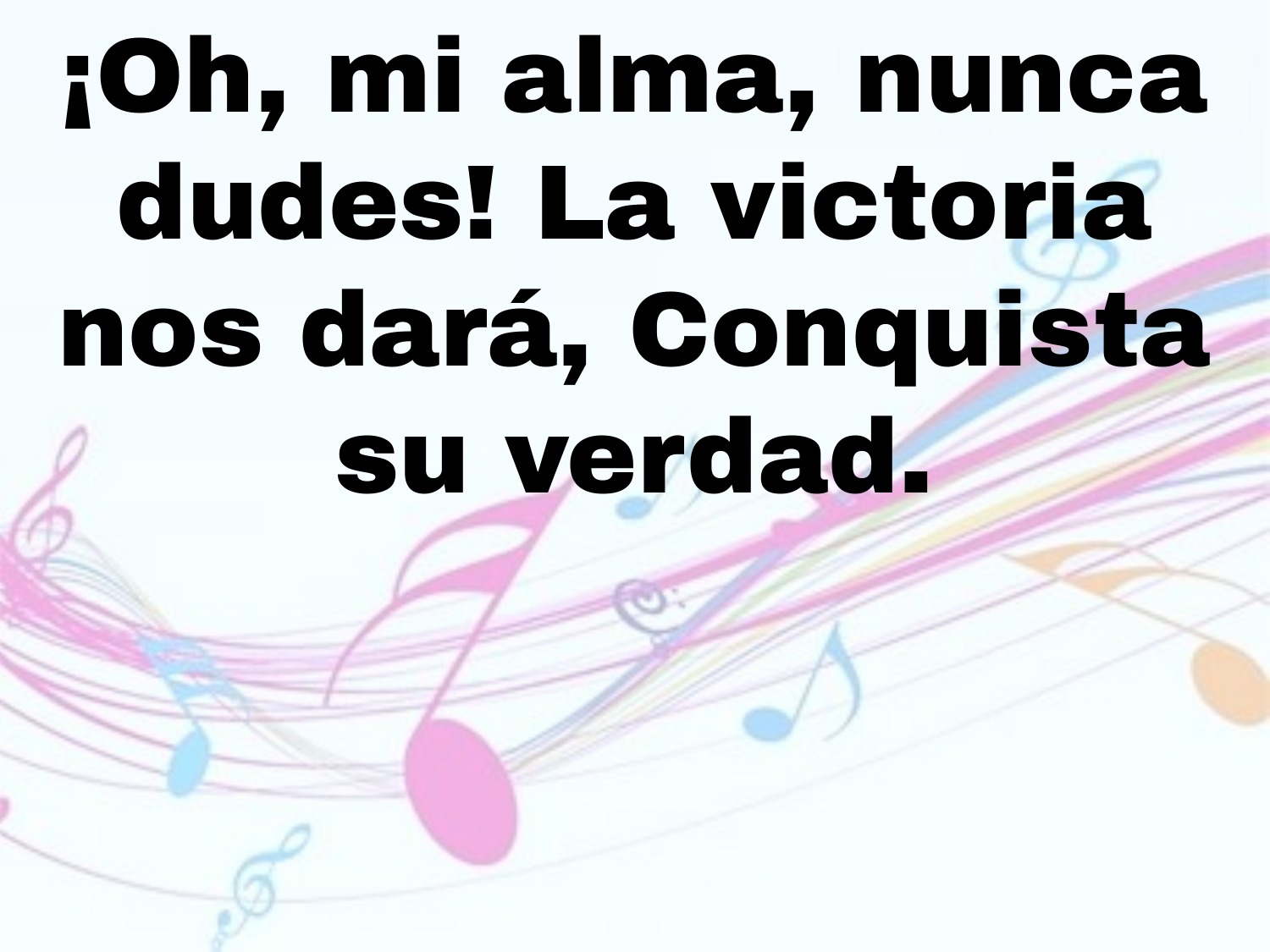

¡Oh, mi alma, nunca dudes! La victoria nos dará, Conquista su verdad.